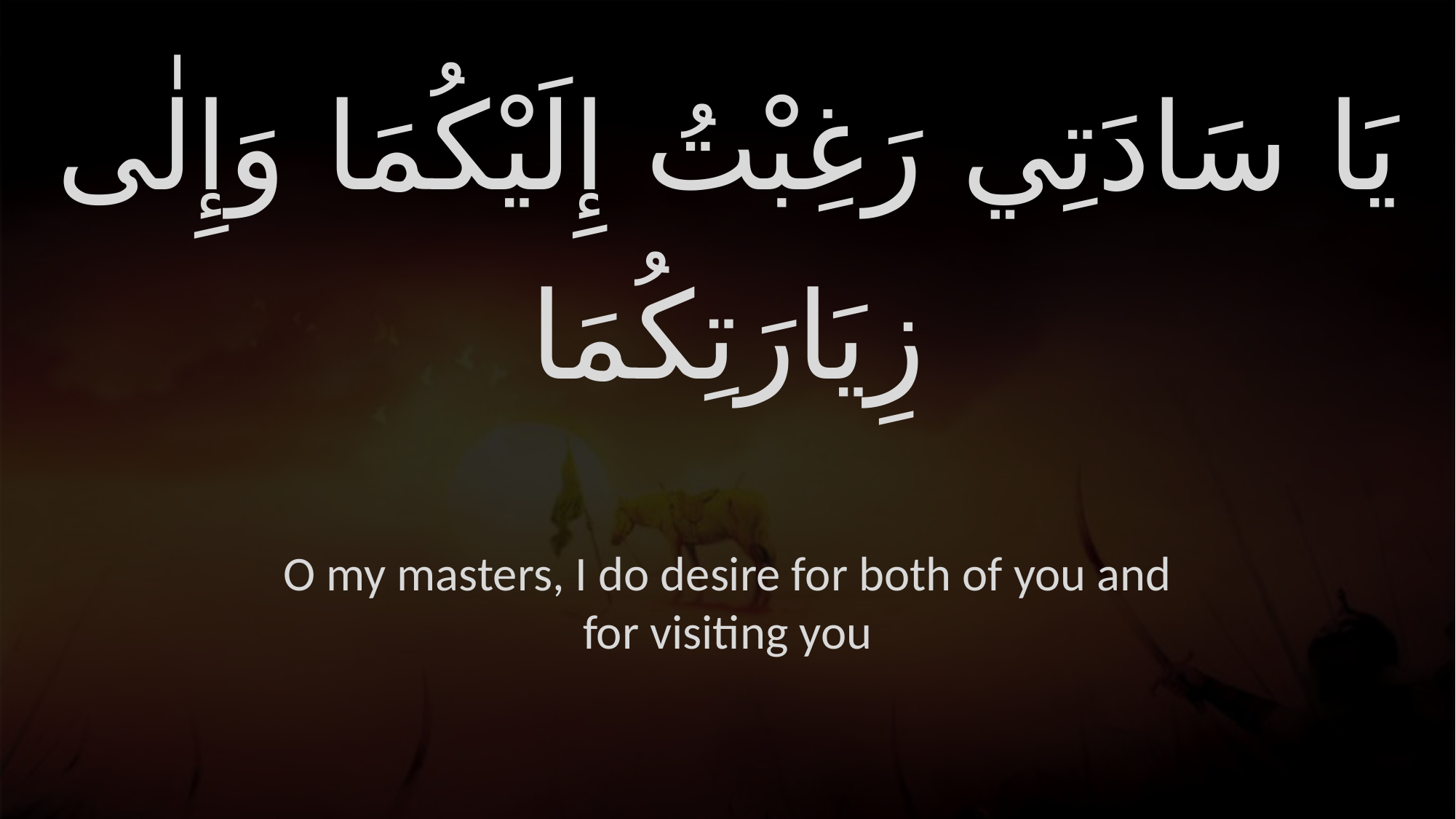

# يَا سَادَتِي رَغِبْتُ إِلَيْكُمَا وَإِلٰى زِيَارَتِكُمَا
O my masters, I do desire for both of you and for visiting you